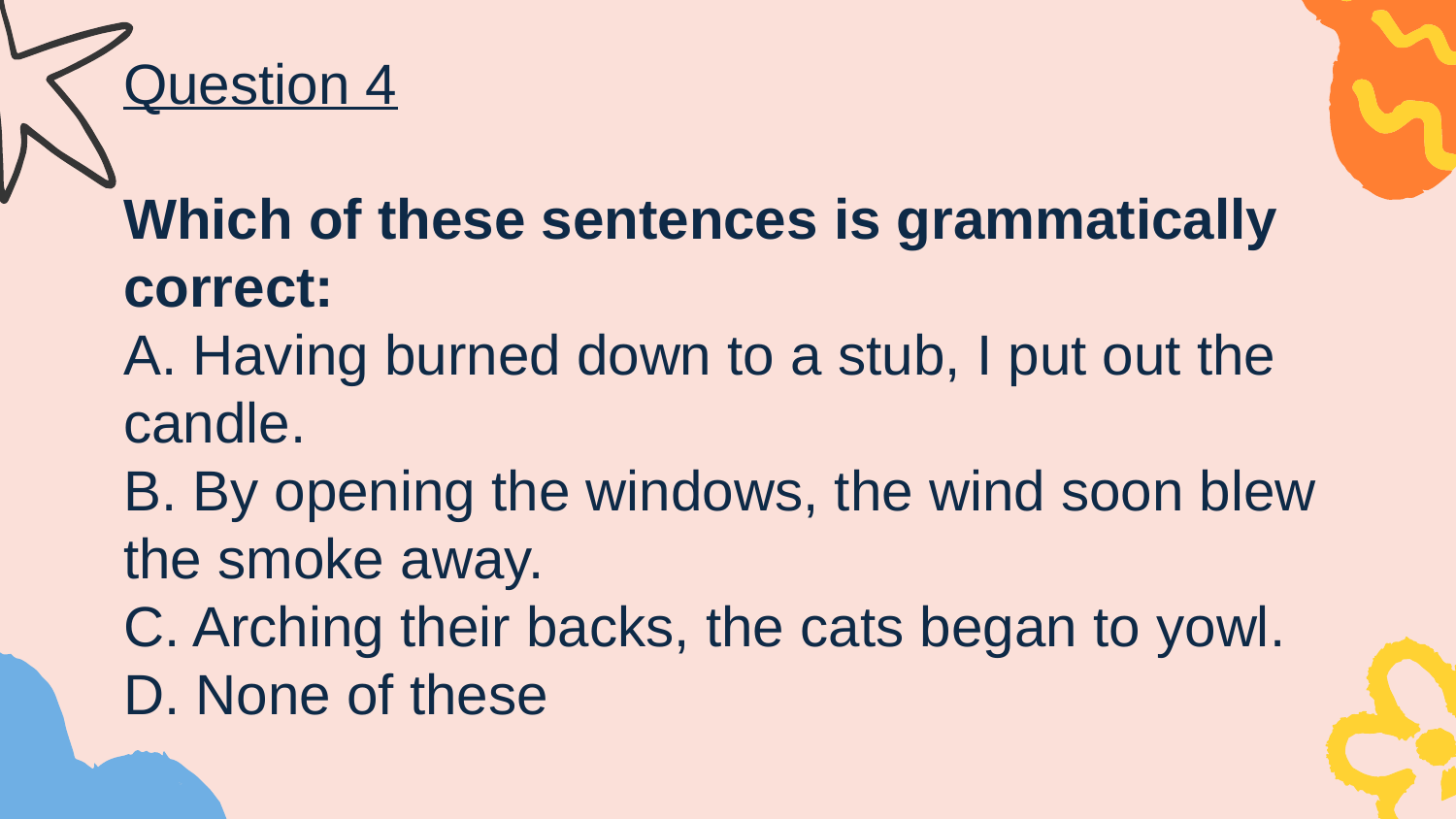

Question 4

Which of these sentences is grammatically correct:
A. Having burned down to a stub, I put out the candle.
B. By opening the windows, the wind soon blew the smoke away.
C. Arching their backs, the cats began to yowl.
D. None of these